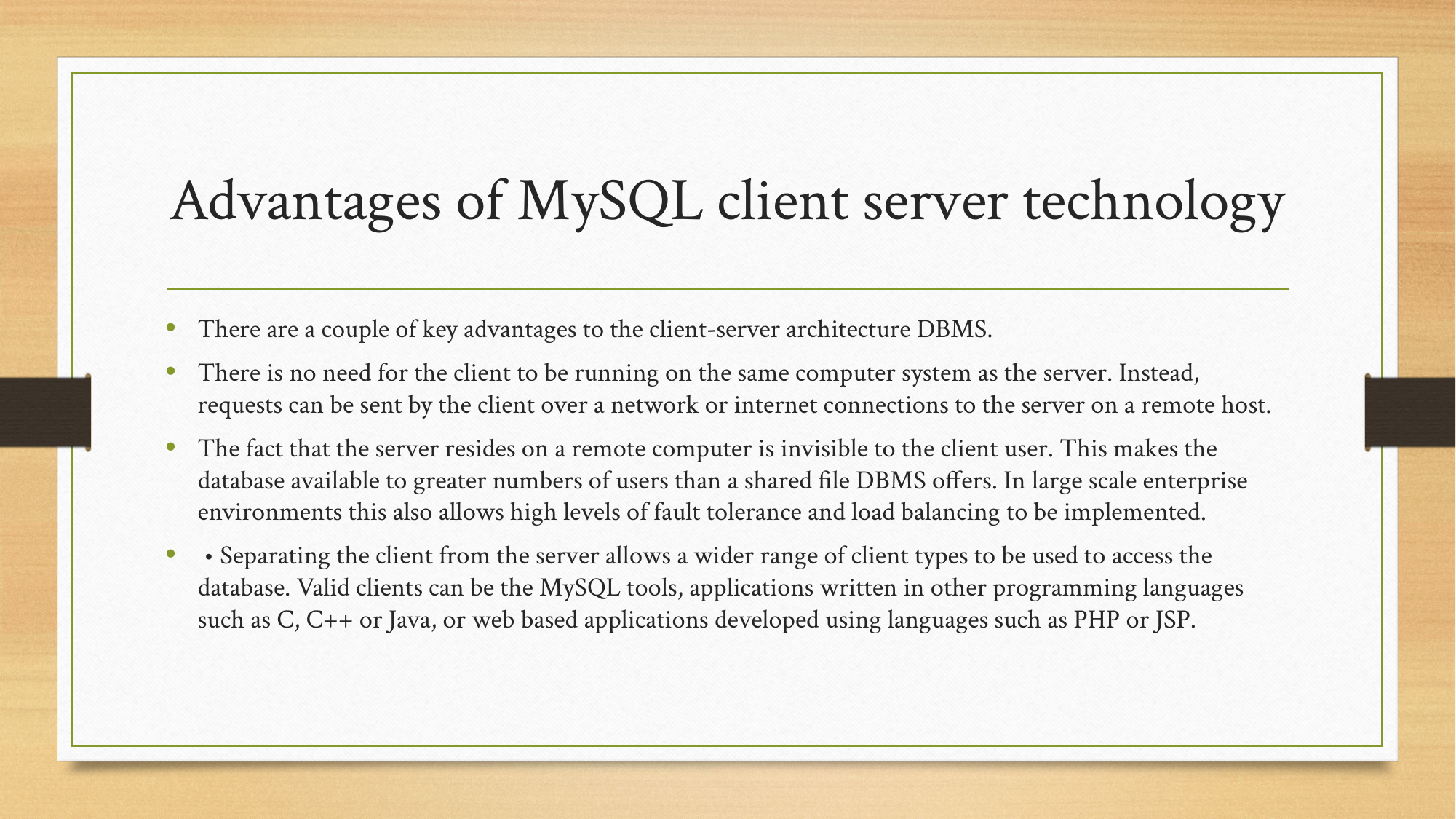

# Advantages of MySQL client server technology
There are a couple of key advantages to the client-server architecture DBMS.
There is no need for the client to be running on the same computer system as the server. Instead, requests can be sent by the client over a network or internet connections to the server on a remote host.
The fact that the server resides on a remote computer is invisible to the client user. This makes the database available to greater numbers of users than a shared file DBMS offers. In large scale enterprise environments this also allows high levels of fault tolerance and load balancing to be implemented.
 • Separating the client from the server allows a wider range of client types to be used to access the database. Valid clients can be the MySQL tools, applications written in other programming languages such as C, C++ or Java, or web based applications developed using languages such as PHP or JSP.